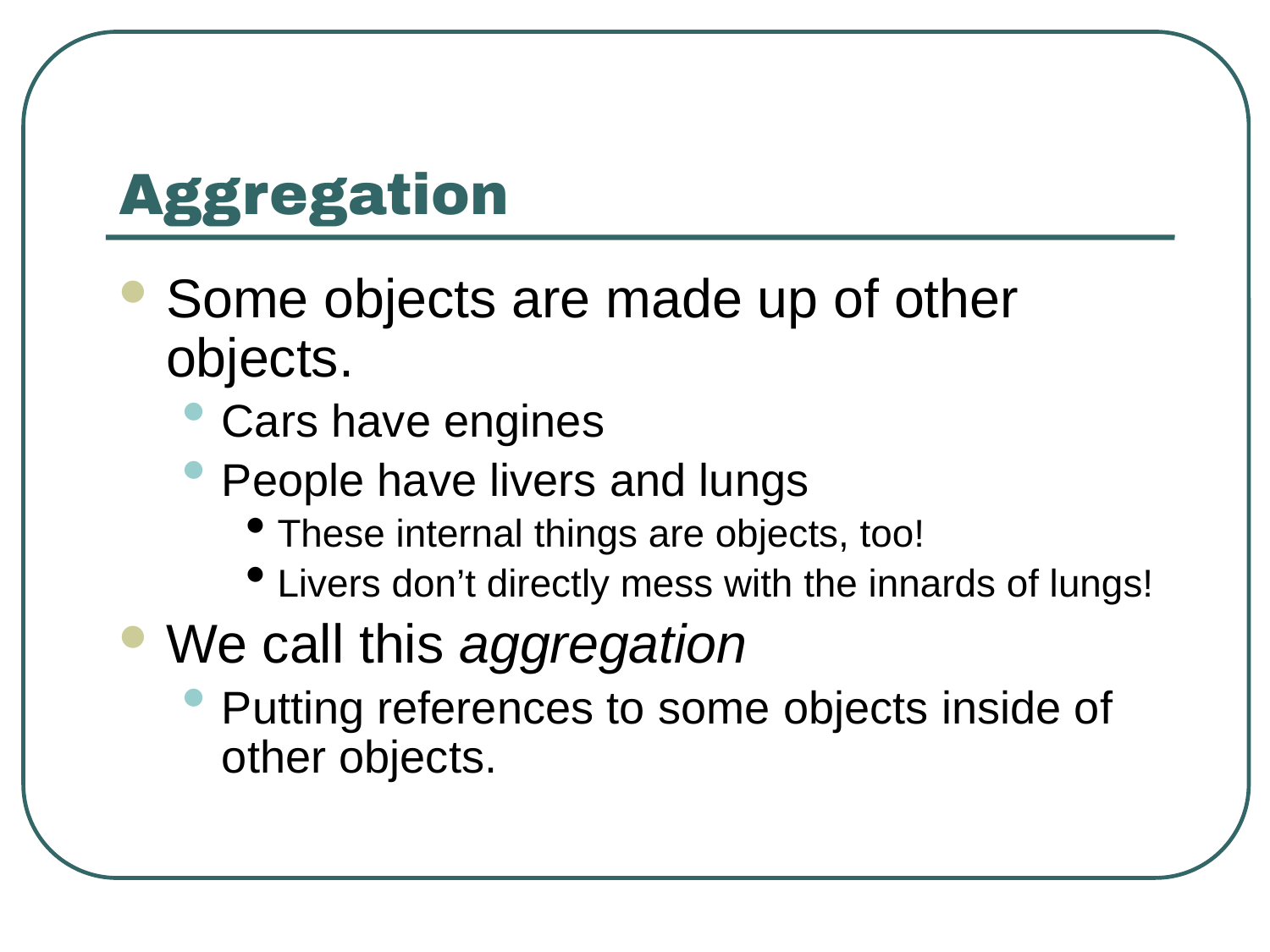

# Aggregation
Some objects are made up of other objects.
Cars have engines
People have livers and lungs
These internal things are objects, too!
Livers don’t directly mess with the innards of lungs!
We call this aggregation
Putting references to some objects inside of other objects.